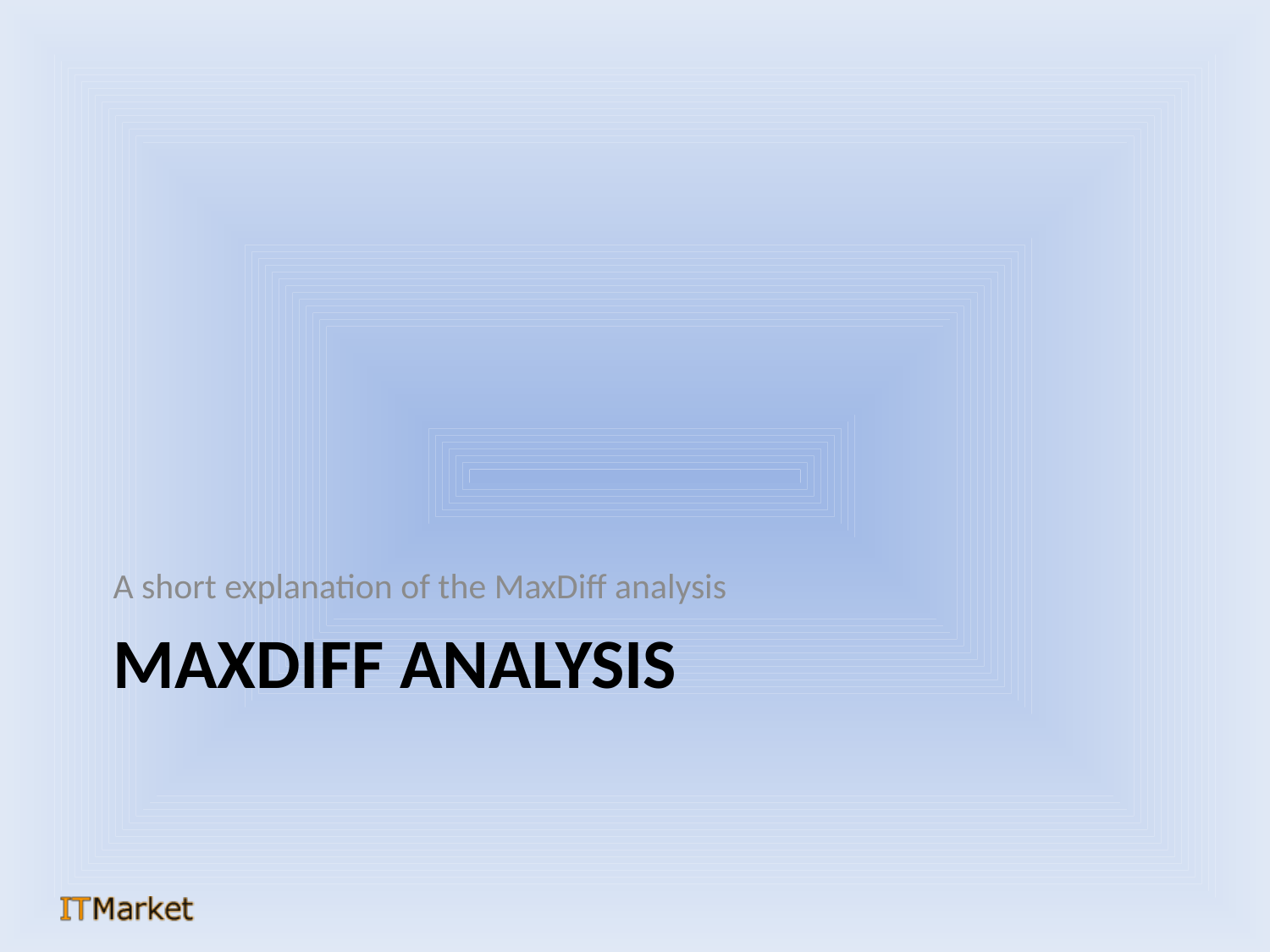

A short explanation of the MaxDiff analysis
# MAXDIFF analysis